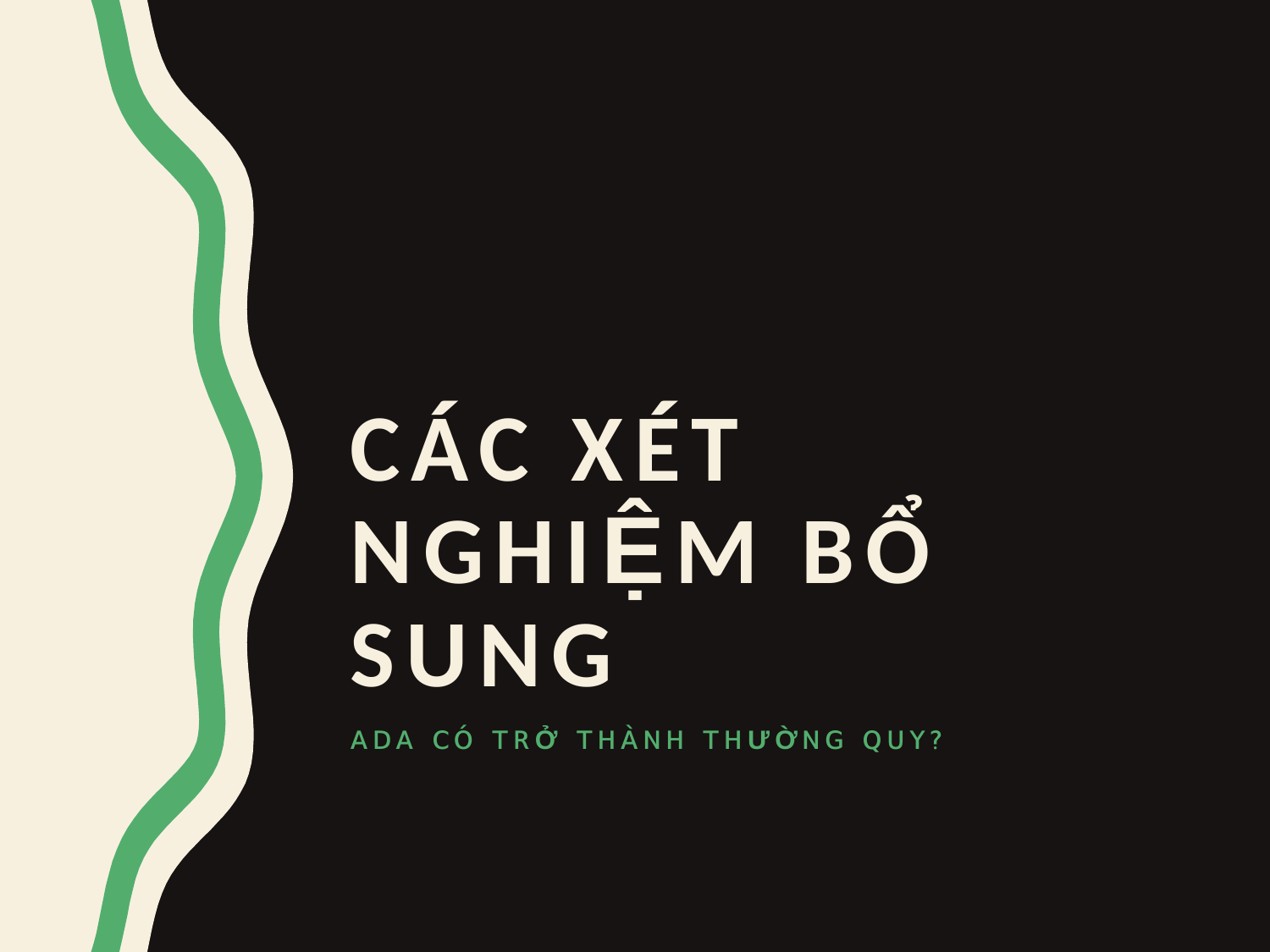

# các xét nghiệm bổ sung
ADA có trở thành thường quy?